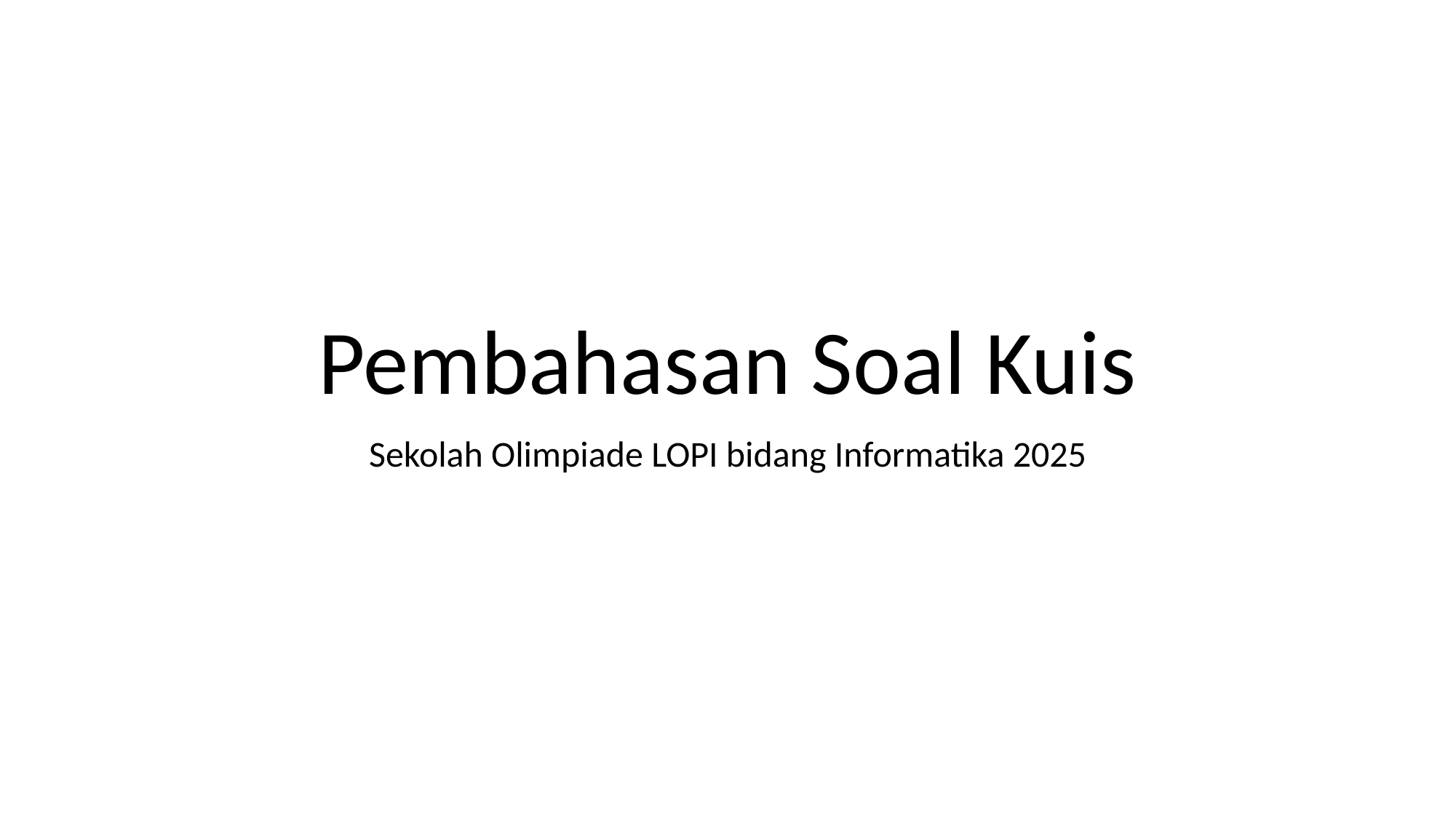

# Pembahasan Soal Kuis
Sekolah Olimpiade LOPI bidang Informatika 2025